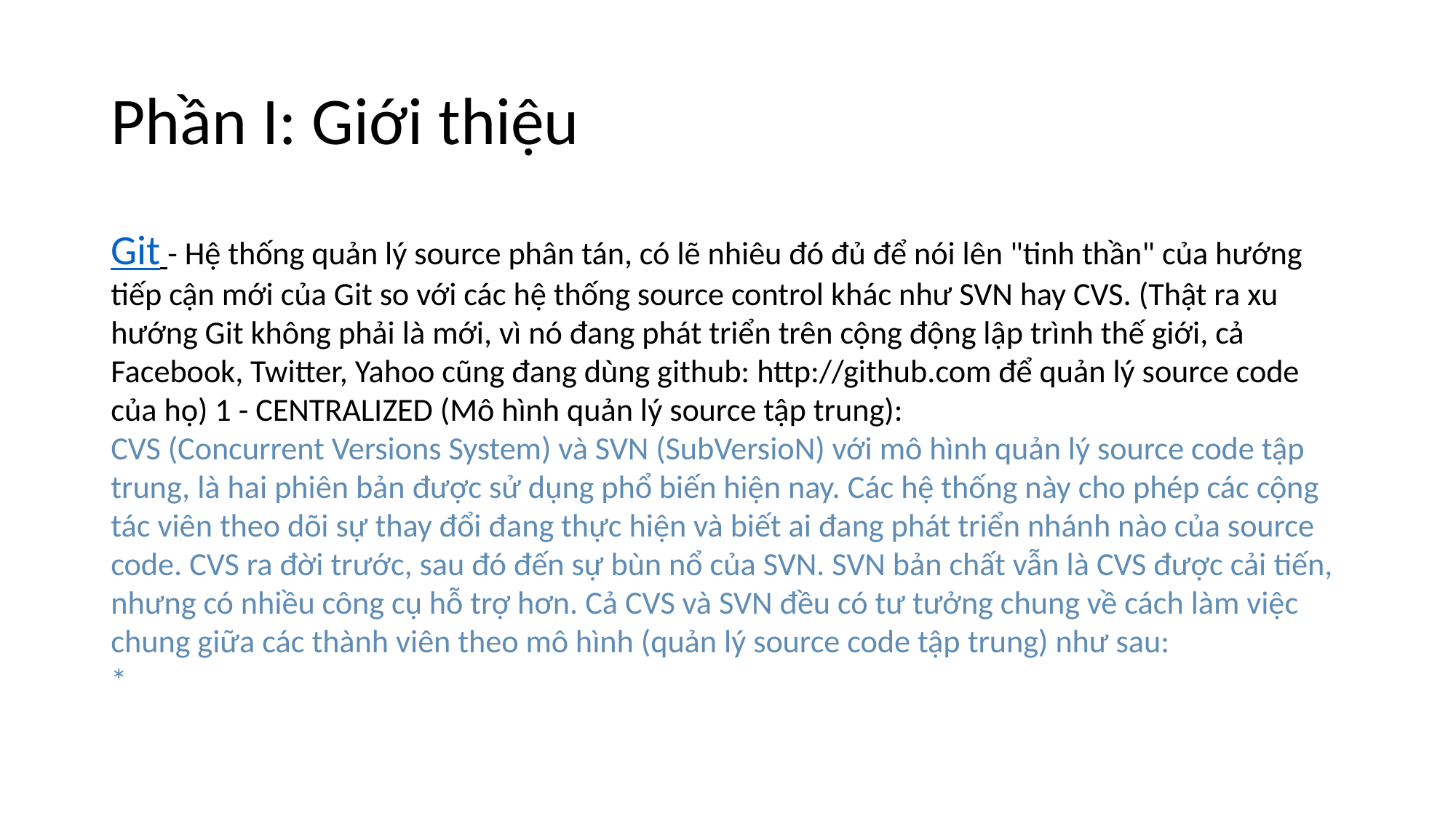

# Phần I: Giới thiệu
Git - Hệ thống quản lý source phân tán, có lẽ nhiêu đó đủ để nói lên "tinh thần" của hướng tiếp cận mới của Git so với các hệ thống source control khác như SVN hay CVS. (Thật ra xu hướng Git không phải là mới, vì nó đang phát triển trên cộng động lập trình thế giới, cả Facebook, Twitter, Yahoo cũng đang dùng github: http://github.com để quản lý source code của họ) 1 - CENTRALIZED (Mô hình quản lý source tập trung):
CVS (Concurrent Versions System) và SVN (SubVersioN) với mô hình quản lý source code tập trung, là hai phiên bản được sử dụng phổ biến hiện nay. Các hệ thống này cho phép các cộng tác viên theo dõi sự thay đổi đang thực hiện và biết ai đang phát triển nhánh nào của source code. CVS ra đời trước, sau đó đến sự bùn nổ của SVN. SVN bản chất vẫn là CVS được cải tiến, nhưng có nhiều công cụ hỗ trợ hơn. Cả CVS và SVN đều có tư tưởng chung về cách làm việc chung giữa các thành viên theo mô hình (quản lý source code tập trung) như sau:
*